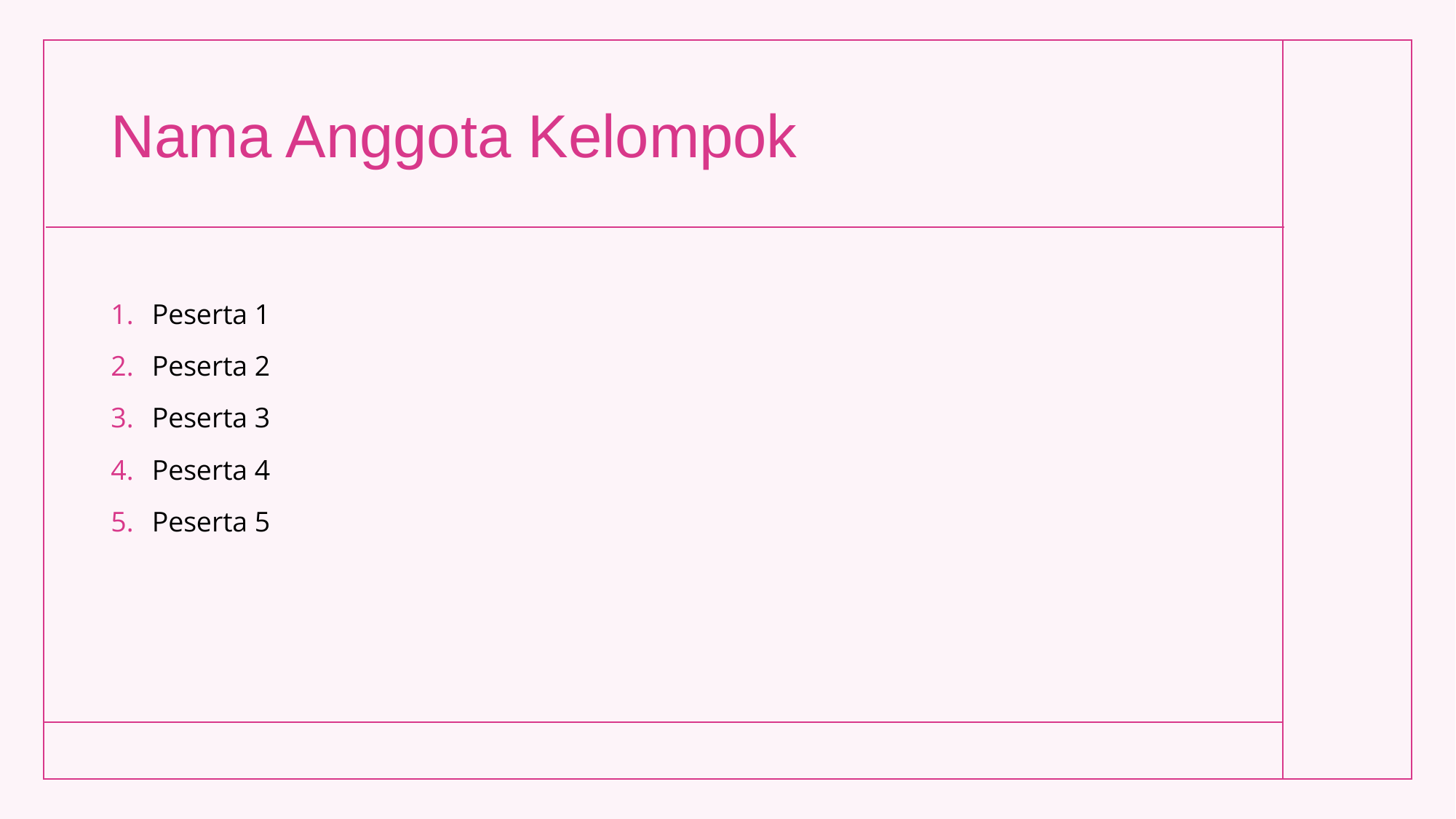

# Nama Anggota Kelompok
Peserta 1
Peserta 2
Peserta 3
Peserta 4
Peserta 5